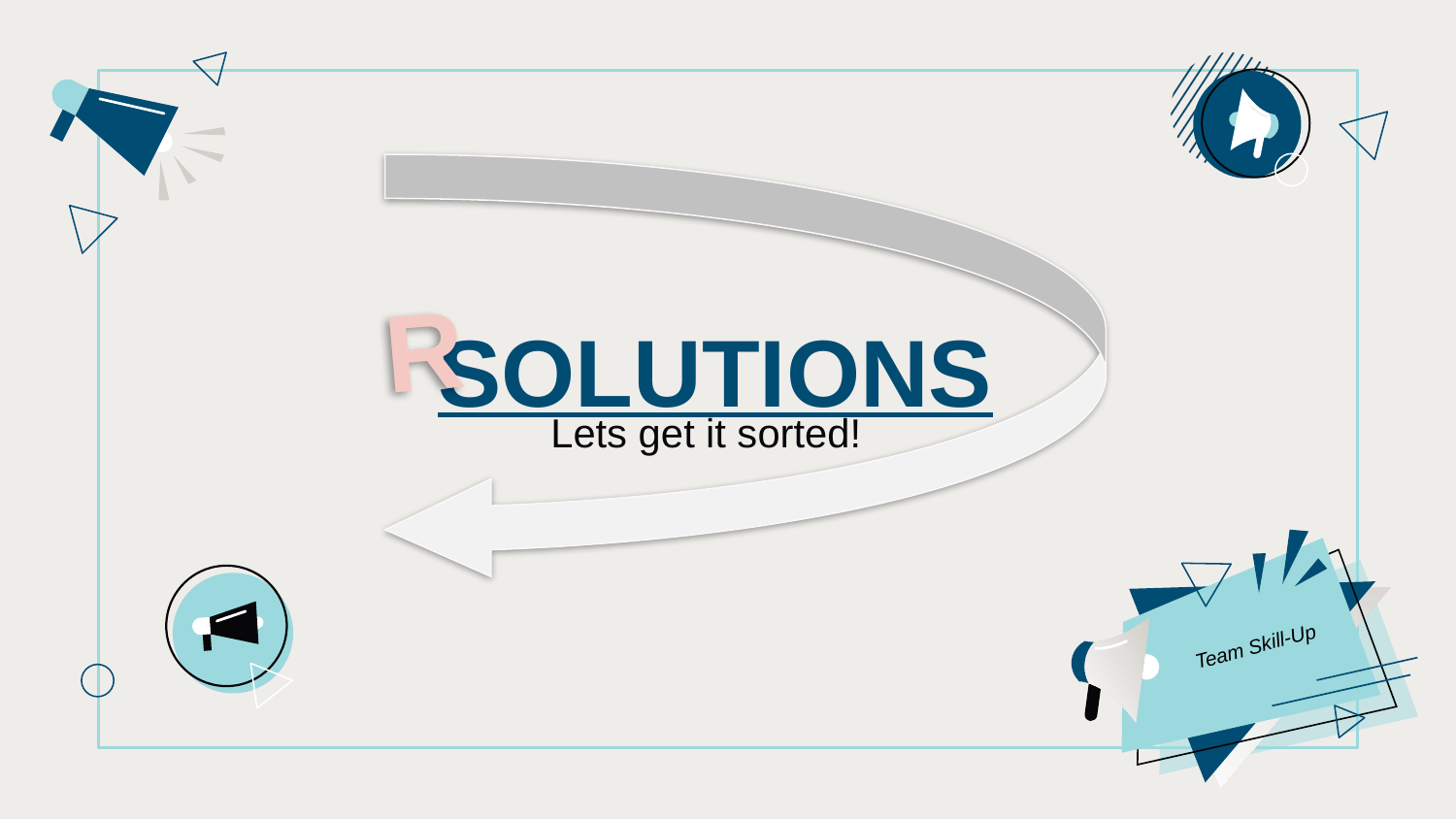

# SOLUTIONS
R
Lets get it sorted!

          Team Skill-Up